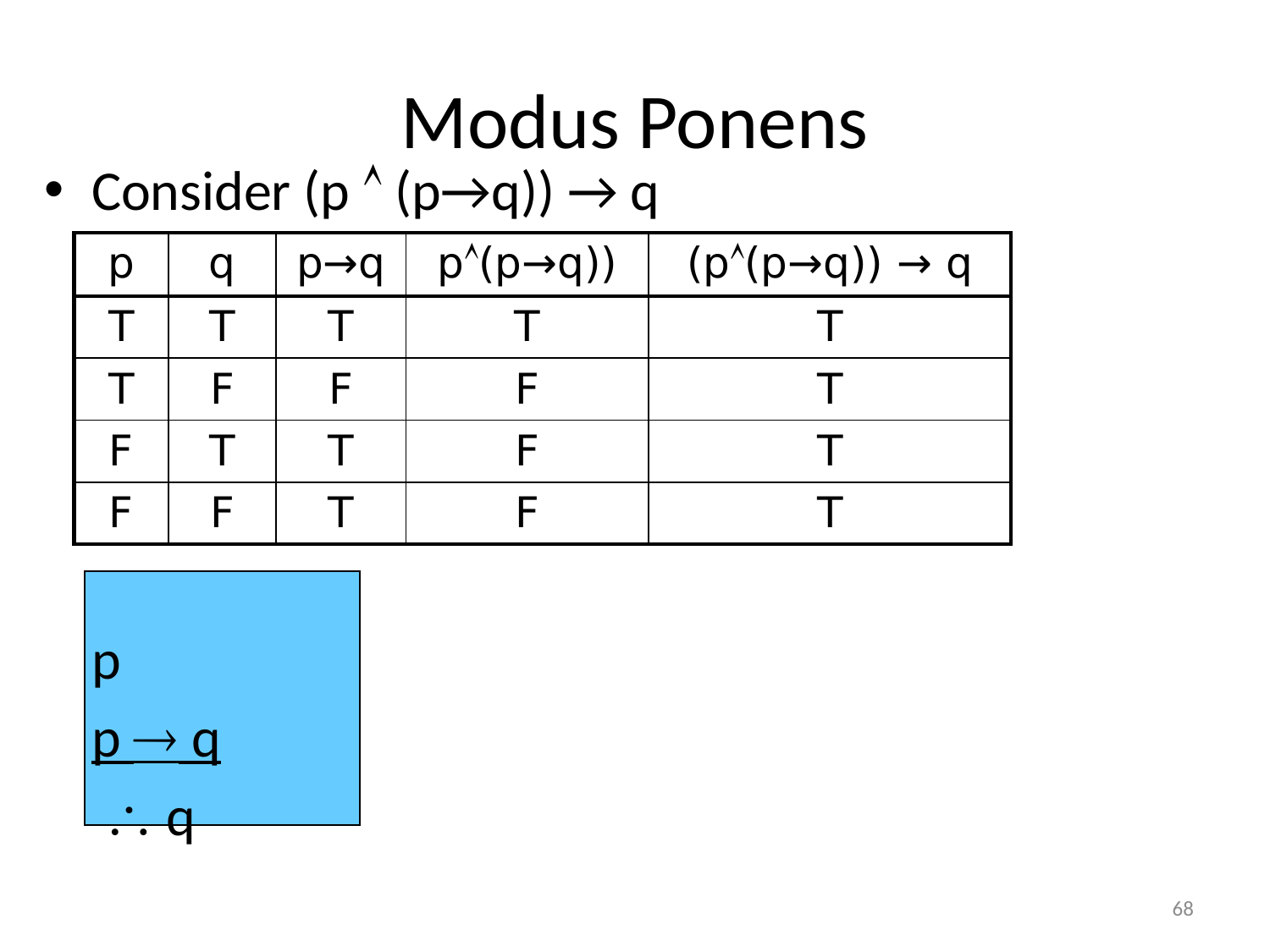

# Modus Ponens
Consider (p ∧ (p→q)) → q

		p
		p → q
	 ∴ q
| p | q | p→q | p∧(p→q)) | (p∧(p→q)) → q |
| --- | --- | --- | --- | --- |
| T | T | T | T | T |
| T | F | F | F | T |
| F | T | T | F | T |
| F | F | T | F | T |

68